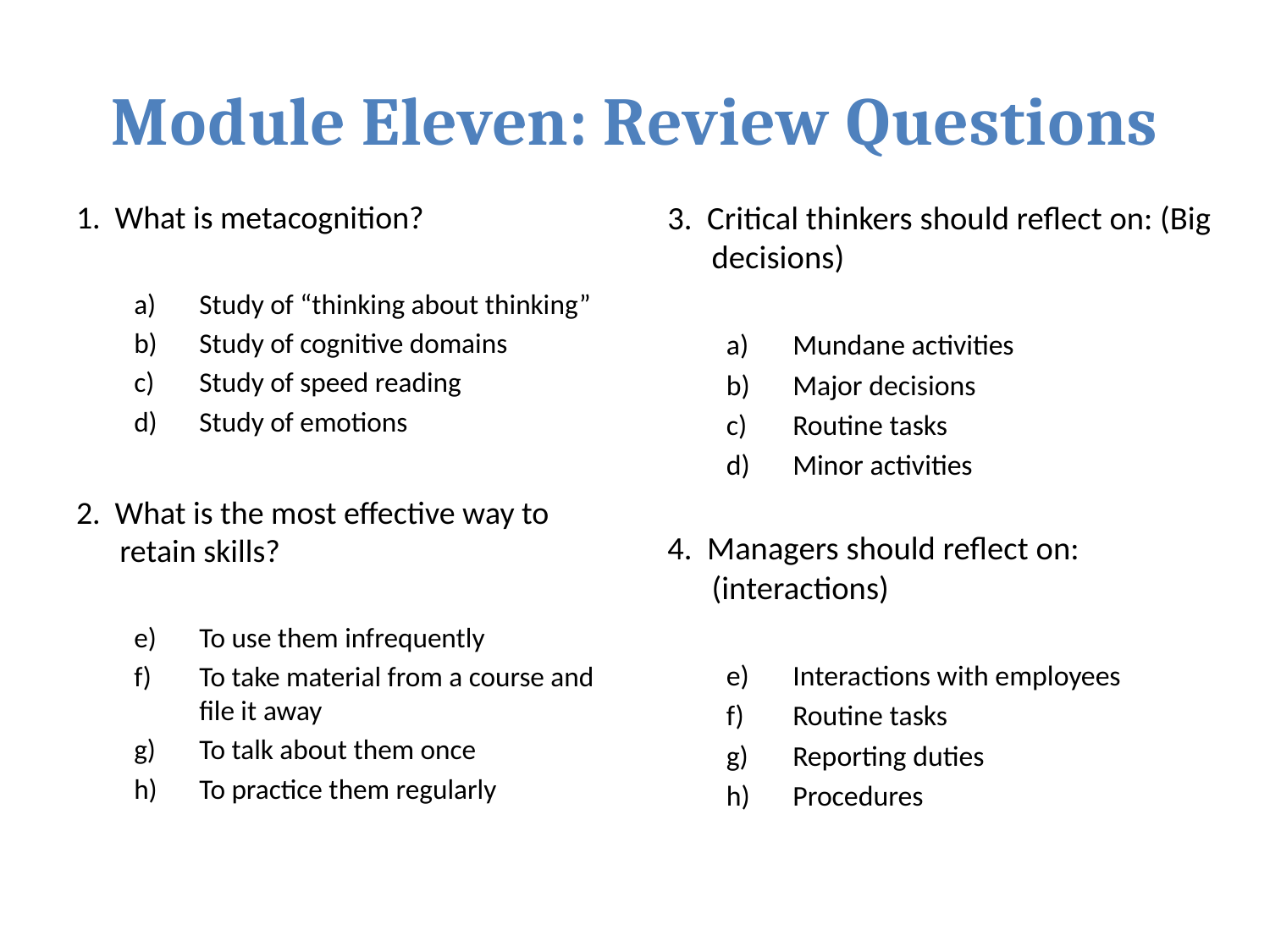

# Module Eleven: Review Questions
1.  What is metacognition?

Study of “thinking about thinking”
Study of cognitive domains
Study of speed reading
Study of emotions

2.  What is the most effective way to retain skills?

To use them infrequently
To take material from a course and file it away
To talk about them once
To practice them regularly

3.  Critical thinkers should reflect on: (Big decisions)

Mundane activities
Major decisions
Routine tasks
Minor activities

4.  Managers should reflect on: (interactions)

Interactions with employees
Routine tasks
Reporting duties
Procedures